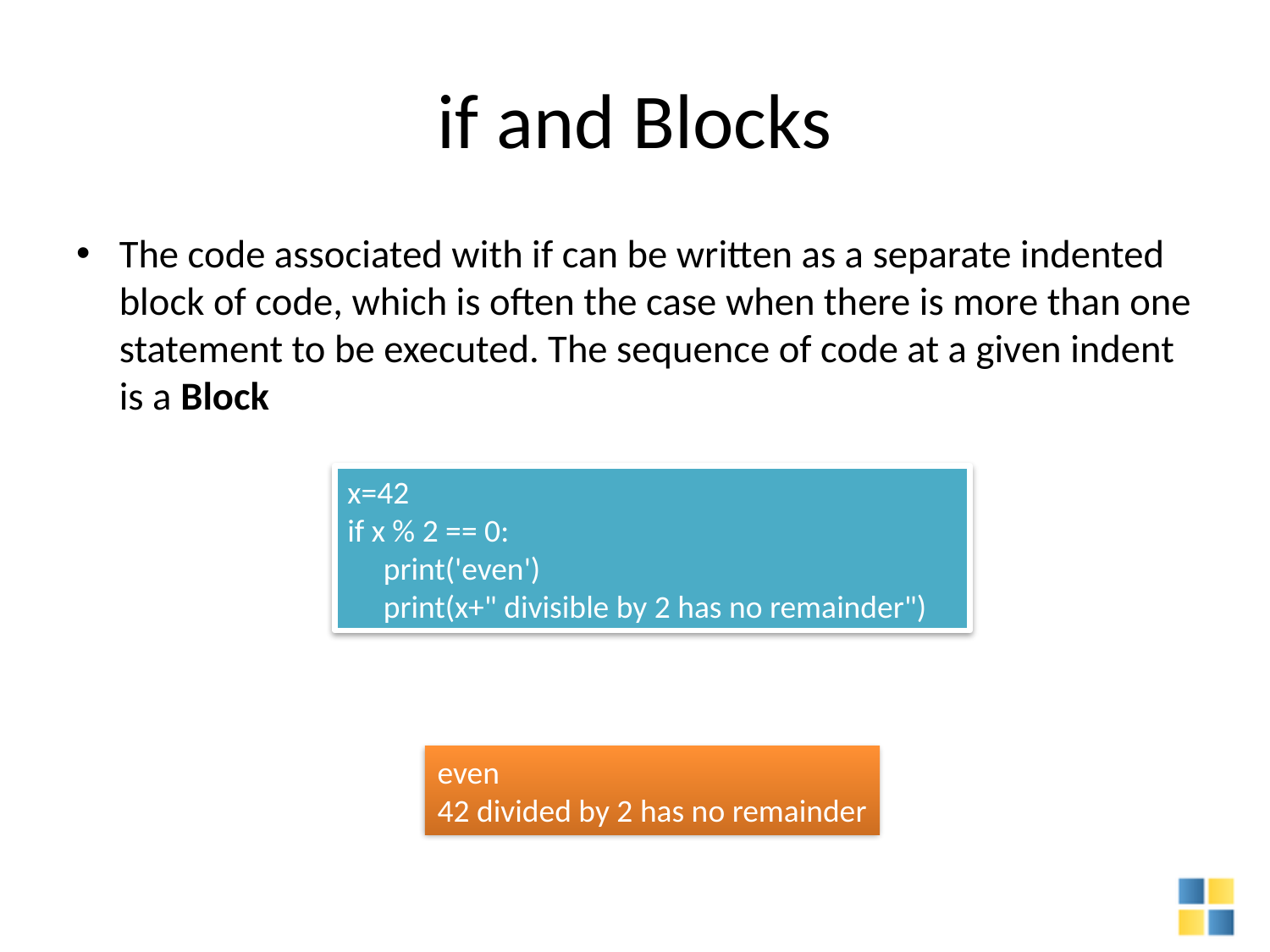

# if and Blocks
The code associated with if can be written as a separate indented block of code, which is often the case when there is more than one statement to be executed. The sequence of code at a given indent is a Block

x=42
if x % 2 == 0:
     print('even')
     print(x+" divisible by 2 has no remainder")
even
42 divided by 2 has no remainder